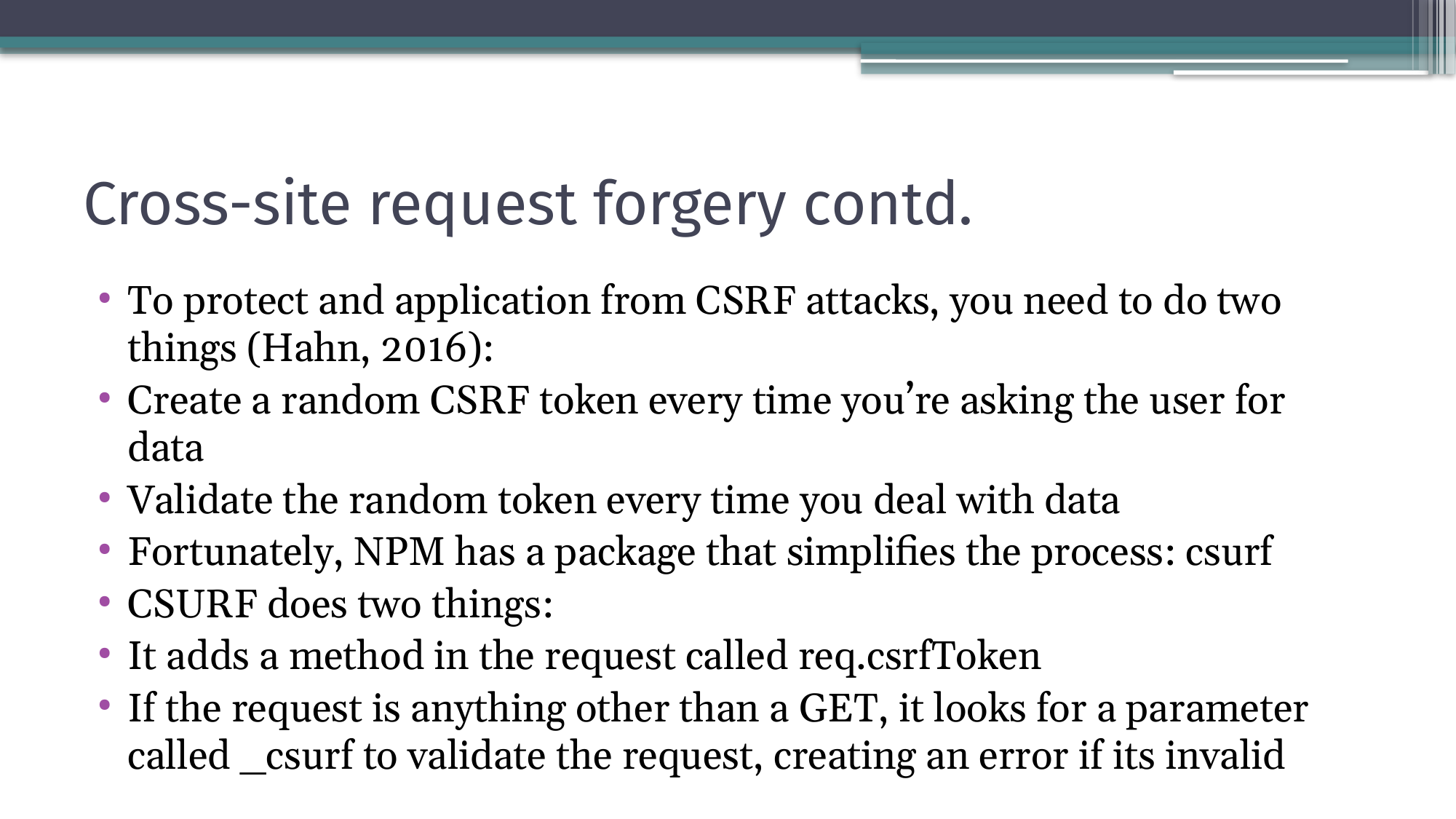

# Cross-site request forgery contd.
To protect and application from CSRF attacks, you need to do two things (Hahn, 2016):
Create a random CSRF token every time you’re asking the user for data
Validate the random token every time you deal with data
Fortunately, NPM has a package that simplifies the process: csurf
CSURF does two things:
It adds a method in the request called req.csrfToken
If the request is anything other than a GET, it looks for a parameter called _csurf to validate the request, creating an error if its invalid